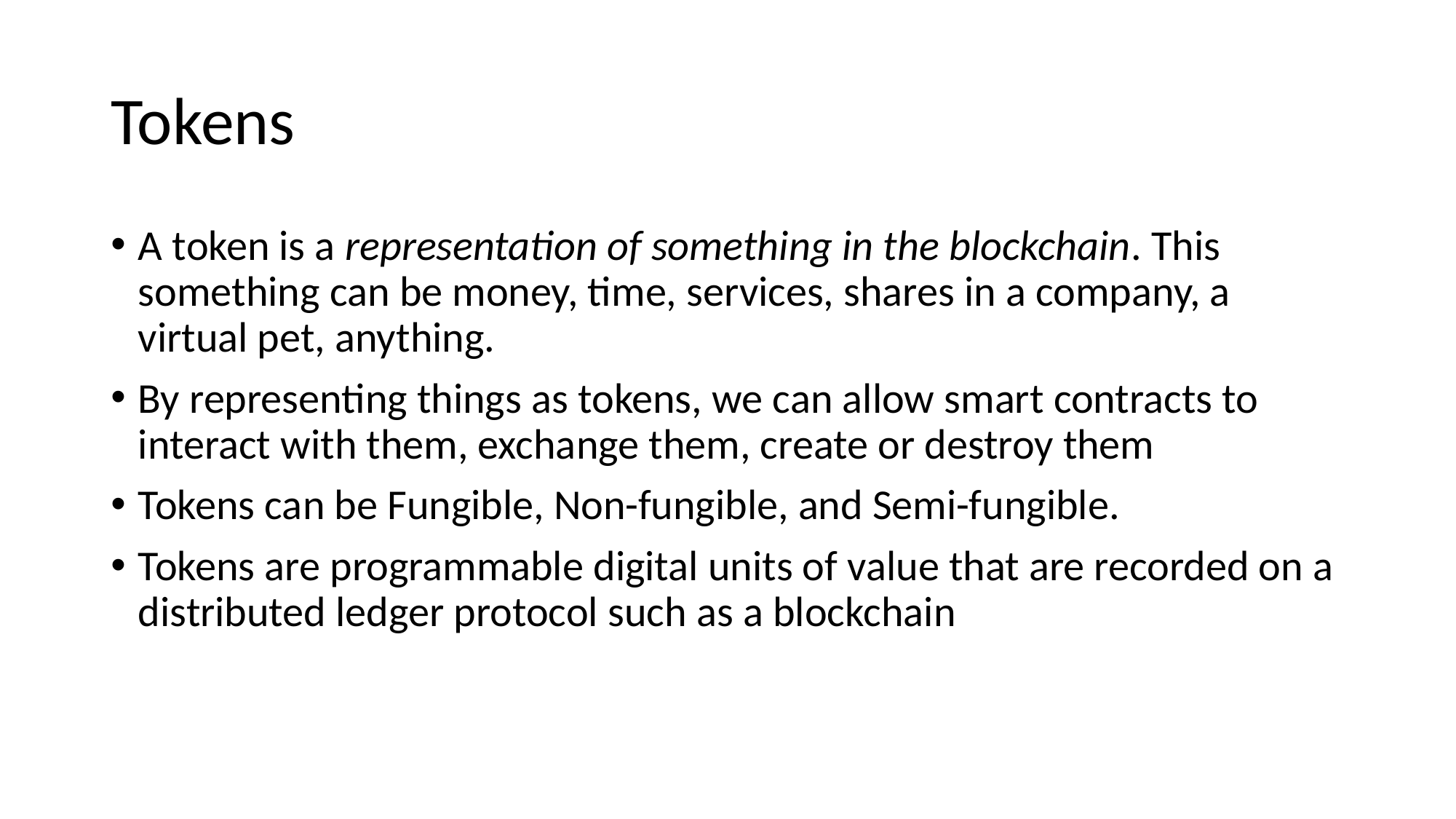

# Tokens
A token is a representation of something in the blockchain. This something can be money, time, services, shares in a company, a virtual pet, anything.
By representing things as tokens, we can allow smart contracts to interact with them, exchange them, create or destroy them
Tokens can be Fungible, Non-fungible, and Semi-fungible.
Tokens are programmable digital units of value that are recorded on a distributed ledger protocol such as a blockchain